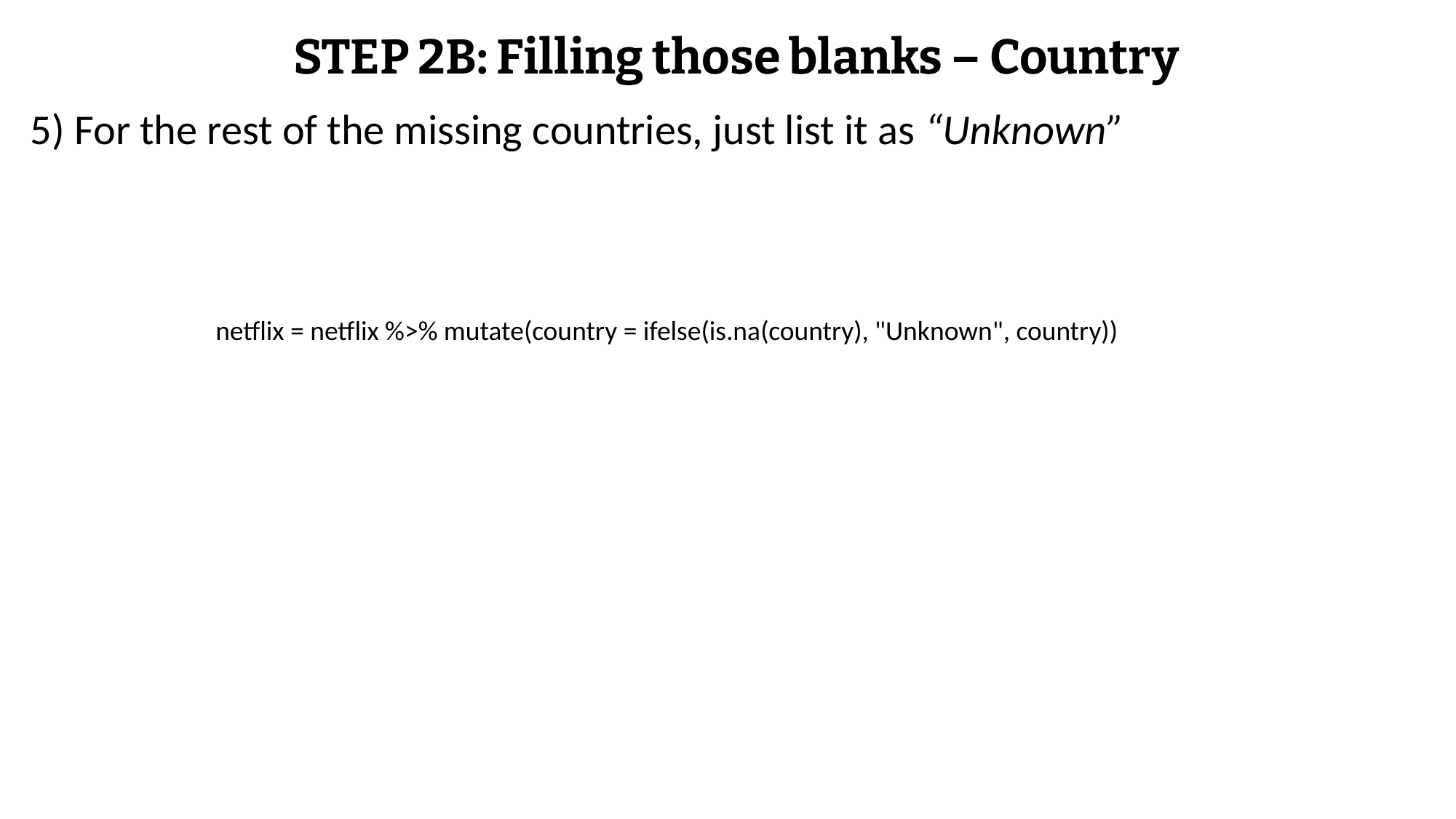

STEP 2B: Filling those blanks – Country
5) For the rest of the missing countries, just list it as “Unknown”
netflix = netflix %>% mutate(country = ifelse(is.na(country), "Unknown", country))